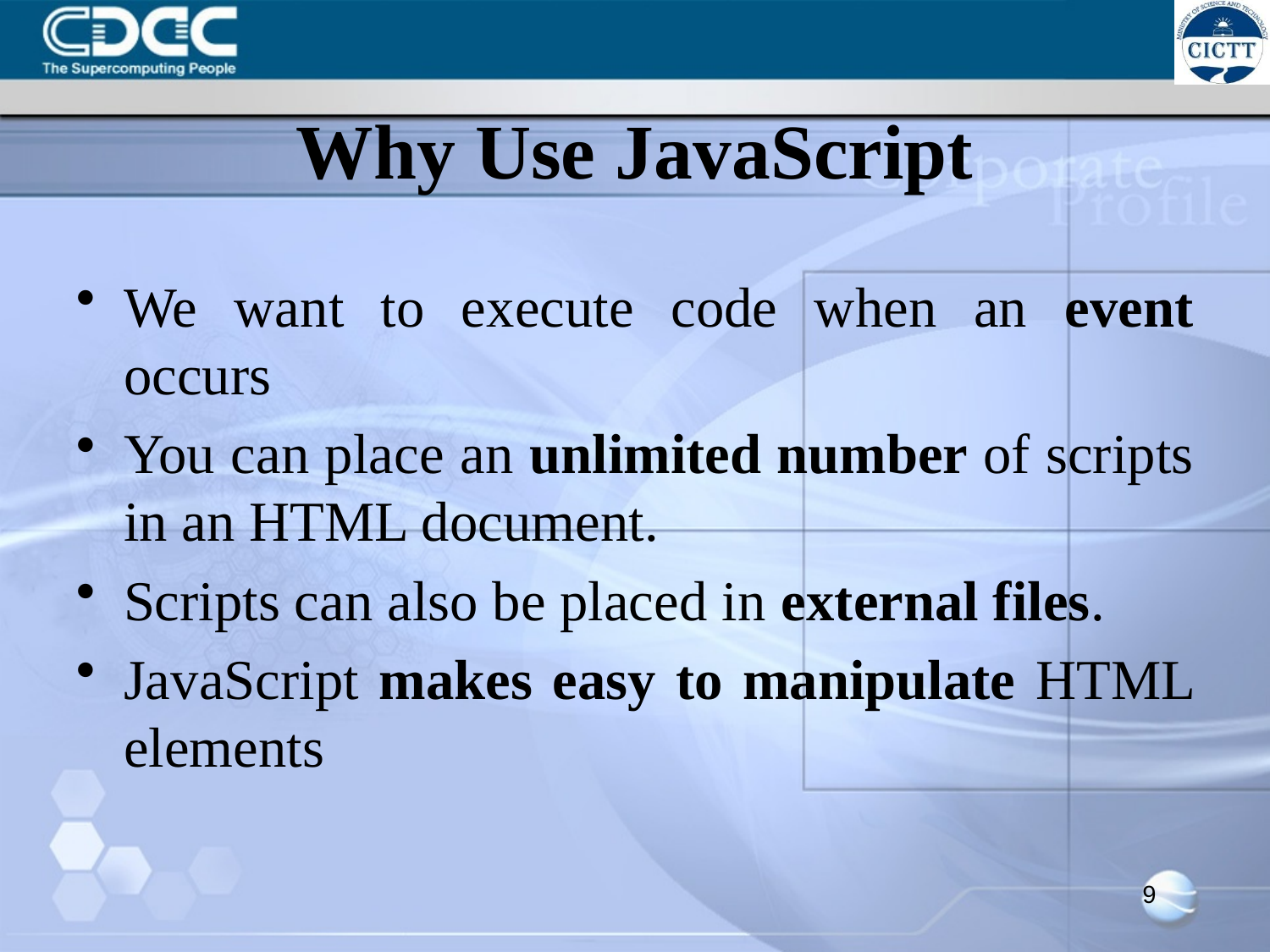

# Why Use JavaScript
We want to execute code when an event occurs
You can place an unlimited number of scripts in an HTML document.
Scripts can also be placed in external files.
JavaScript makes easy to manipulate HTML elements